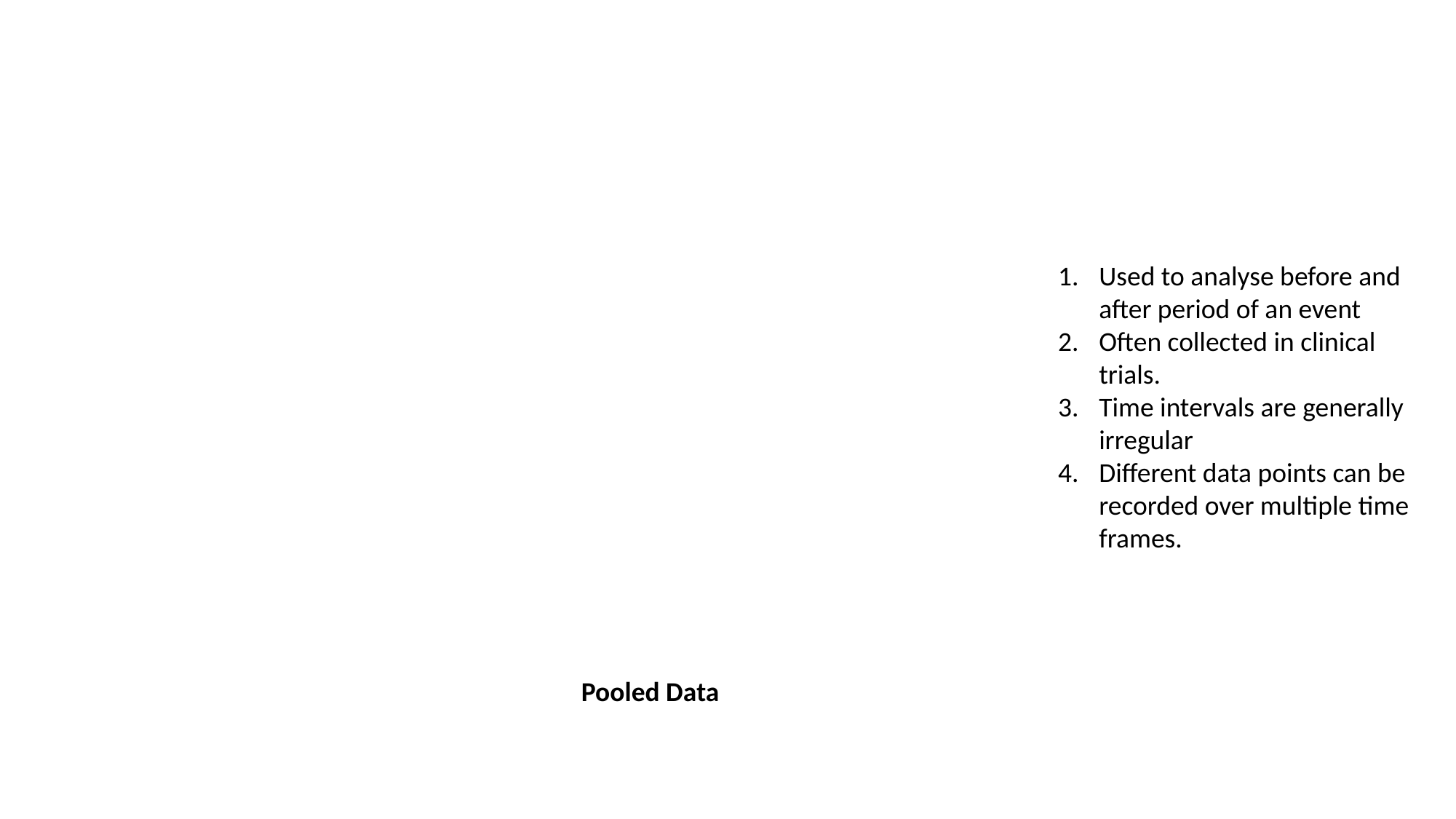

Used to analyse before and after period of an event
Often collected in clinical trials.
Time intervals are generally irregular
Different data points can be recorded over multiple time frames.

Pooled Data